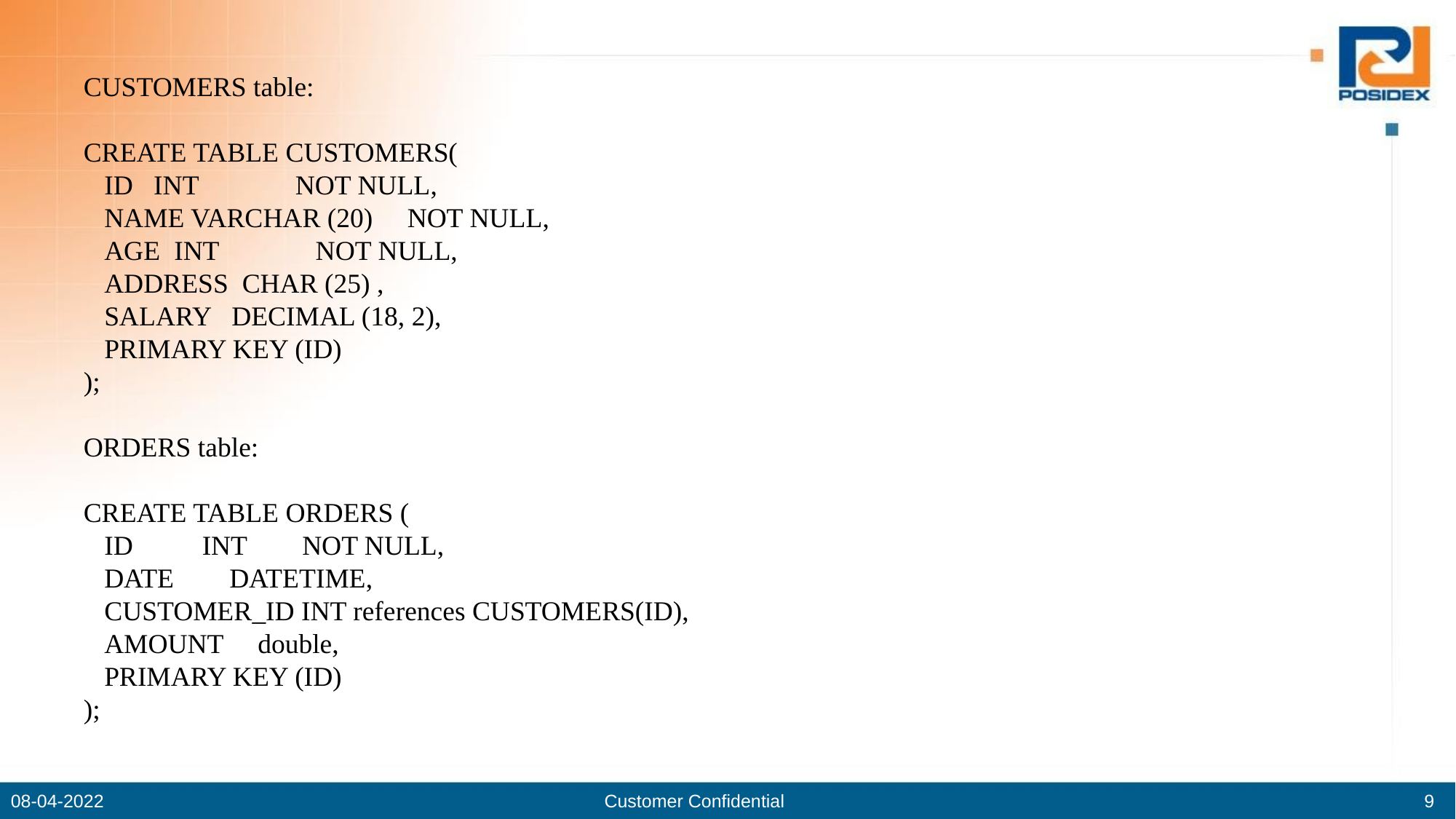

CUSTOMERS table:

CREATE TABLE CUSTOMERS(
   ID   INT              NOT NULL,
   NAME VARCHAR (20)     NOT NULL,
   AGE  INT              NOT NULL,
   ADDRESS  CHAR (25) ,
   SALARY   DECIMAL (18, 2),
   PRIMARY KEY (ID)
);

ORDERS table:

CREATE TABLE ORDERS (
   ID          INT        NOT NULL,
   DATE        DATETIME,
   CUSTOMER_ID INT references CUSTOMERS(ID),
   AMOUNT     double,
   PRIMARY KEY (ID)
);
08-04-2022
Customer Confidential
9